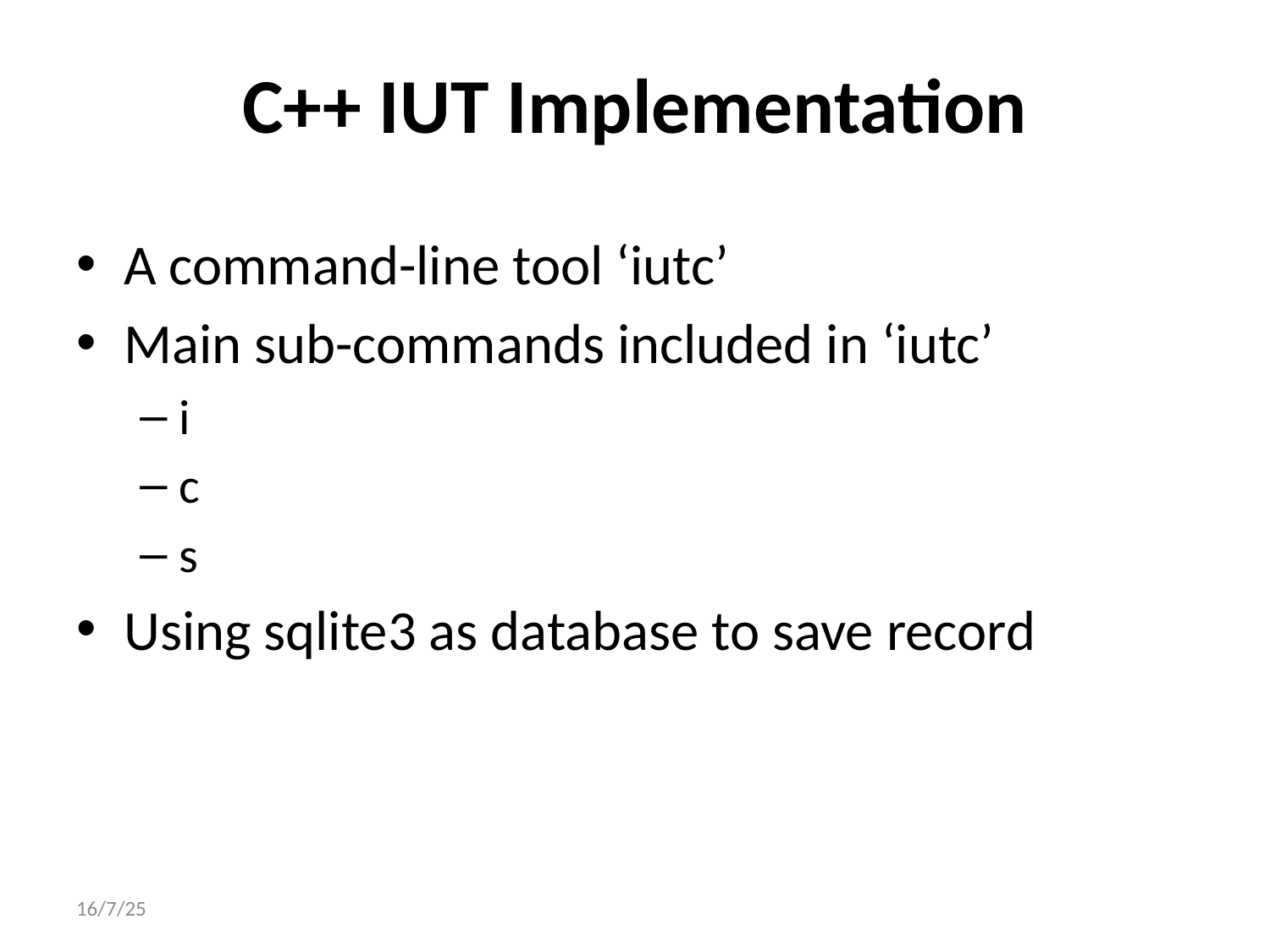

# C++ IUT Implementation
A command-line tool ‘iutc’
Main sub-commands included in ‘iutc’
i
c
s
Using sqlite3 as database to save record
16/7/25